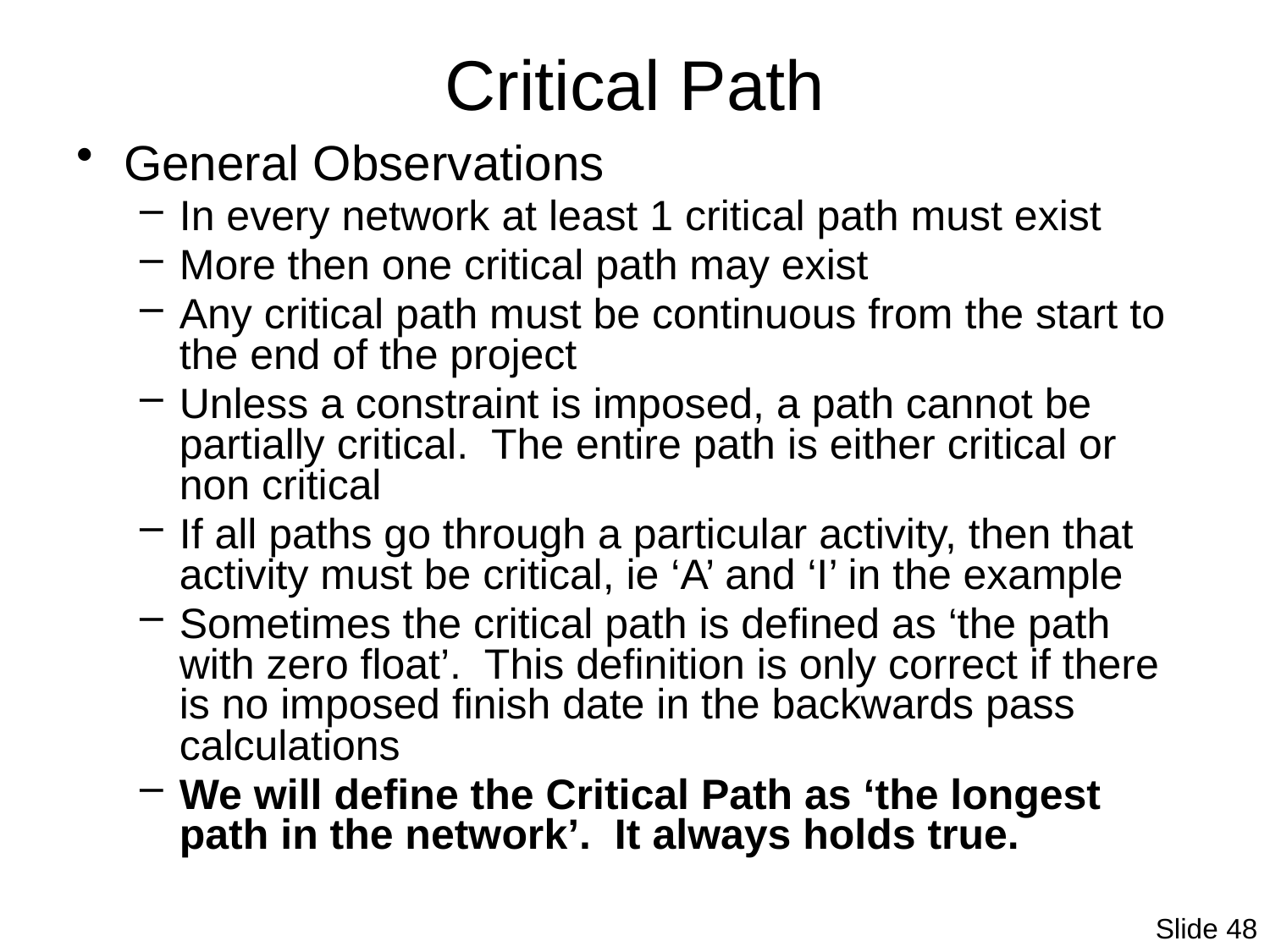

# Critical Path
General Observations
In every network at least 1 critical path must exist
More then one critical path may exist
Any critical path must be continuous from the start to the end of the project
Unless a constraint is imposed, a path cannot be partially critical.  The entire path is either critical or non critical
If all paths go through a particular activity, then that activity must be critical, ie ‘A’ and ‘I’ in the example
Sometimes the critical path is defined as ‘the path with zero float’.  This definition is only correct if there is no imposed finish date in the backwards pass calculations
We will define the Critical Path as ‘the longest path in the network’.  It always holds true.